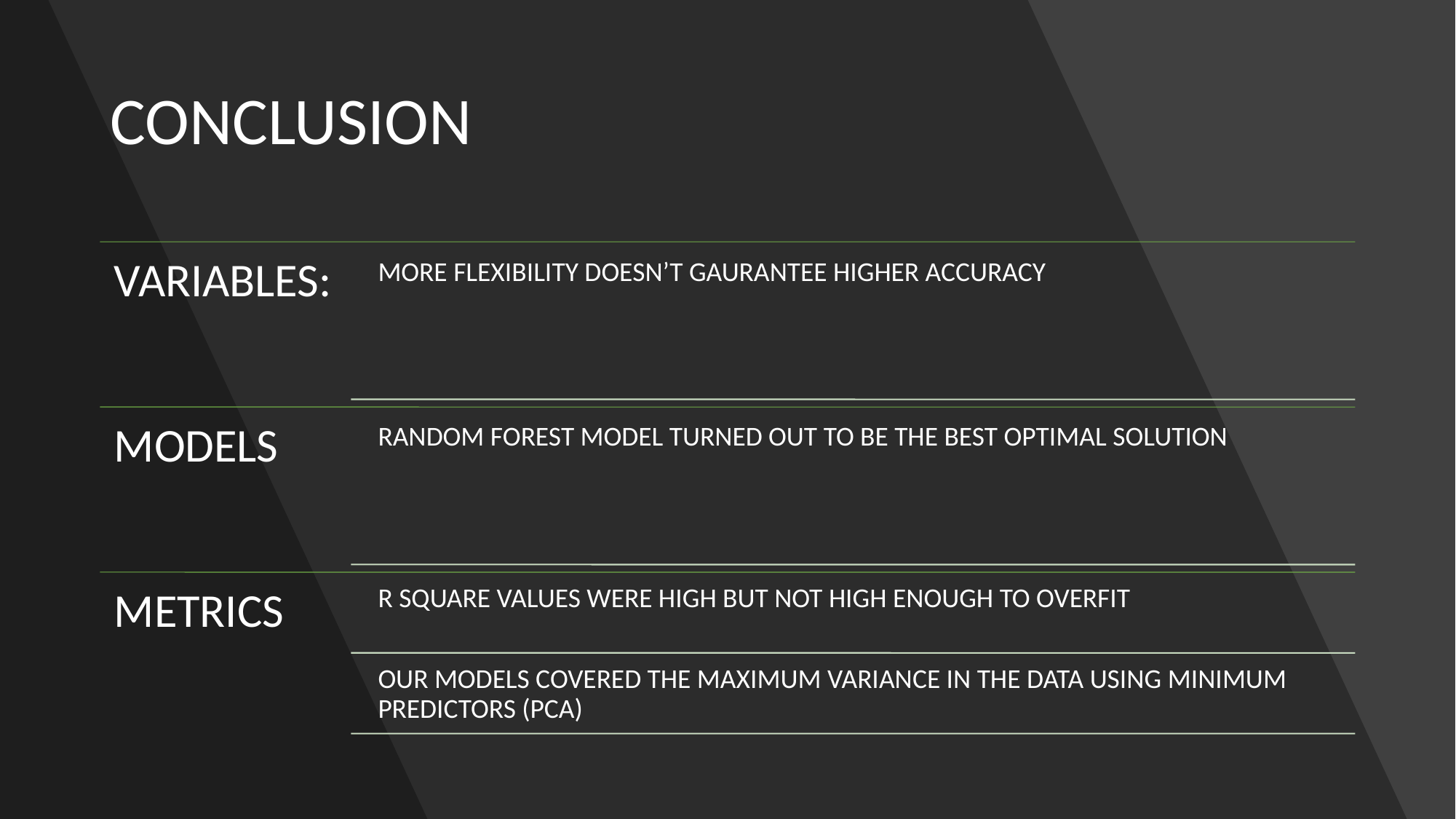

# CONCLUSION
VARIABLES:
MORE FLEXIBILITY DOESN’T GAURANTEE HIGHER ACCURACY
MODELS
RANDOM FOREST MODEL TURNED OUT TO BE THE BEST OPTIMAL SOLUTION
METRICS
R SQUARE VALUES WERE HIGH BUT NOT HIGH ENOUGH TO OVERFIT
OUR MODELS COVERED THE MAXIMUM VARIANCE IN THE DATA USING MINIMUM PREDICTORS (PCA)